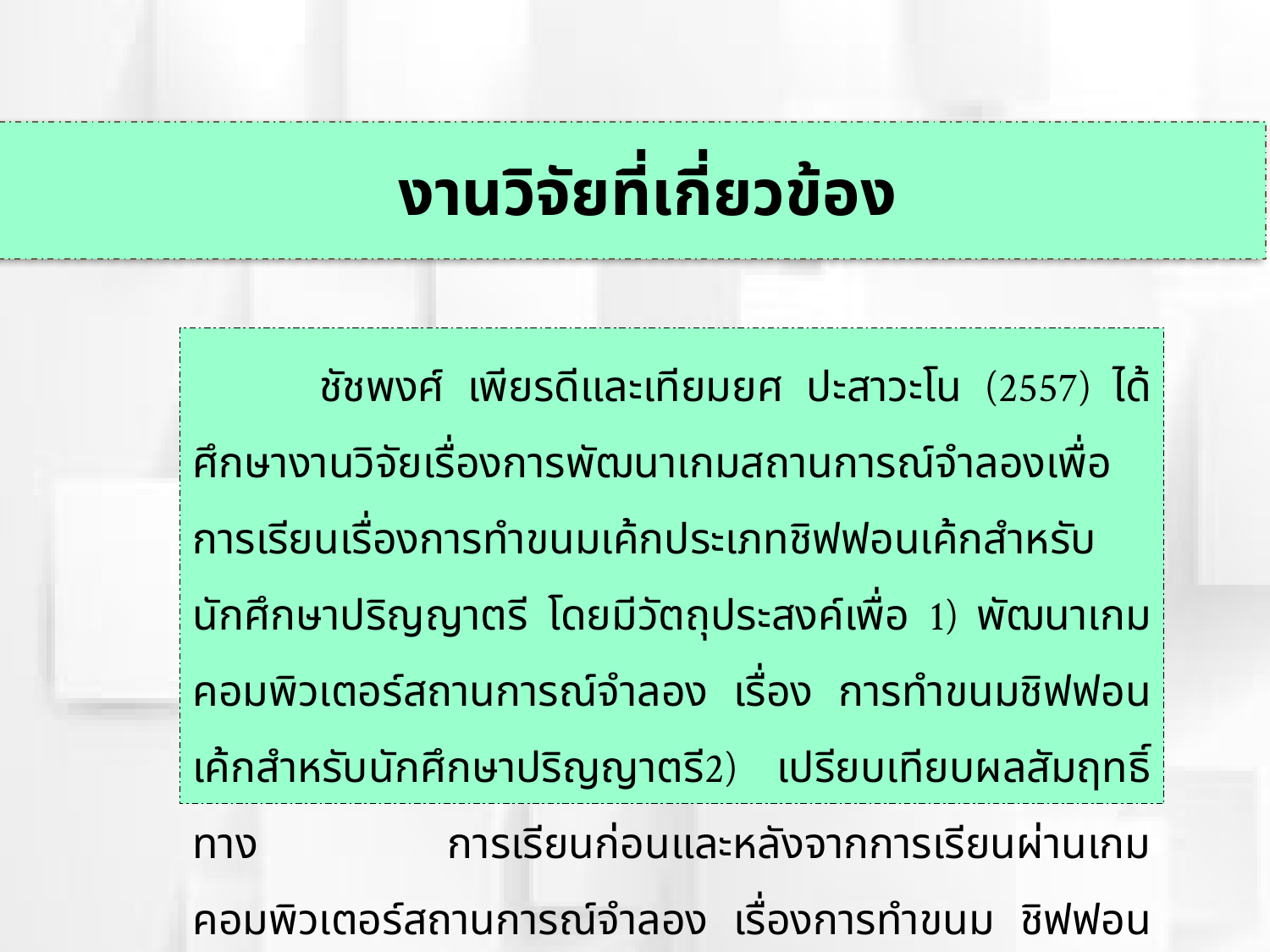

งานวิจัยที่เกี่ยวข้อง
	ชัชพงศ์ เพียรดีและเทียมยศ ปะสาวะโน (2557) ได้ศึกษางานวิจัยเรื่องการพัฒนาเกมสถานการณ์จำลองเพื่อการเรียนเรื่องการทำขนมเค้กประเภทชิฟฟอนเค้กสำหรับนักศึกษาปริญญาตรี โดยมีวัตถุประสงค์เพื่อ 1) พัฒนาเกมคอมพิวเตอร์สถานการณ์จำลอง เรื่อง การทำขนมชิฟฟอนเค้กสำหรับนักศึกษาปริญญาตรี2) เปรียบเทียบผลสัมฤทธิ์ทาง การเรียนก่อนและหลังจากการเรียนผ่านเกมคอมพิวเตอร์สถานการณ์จำลอง เรื่องการทำขนม ชิฟฟอนเค้ก